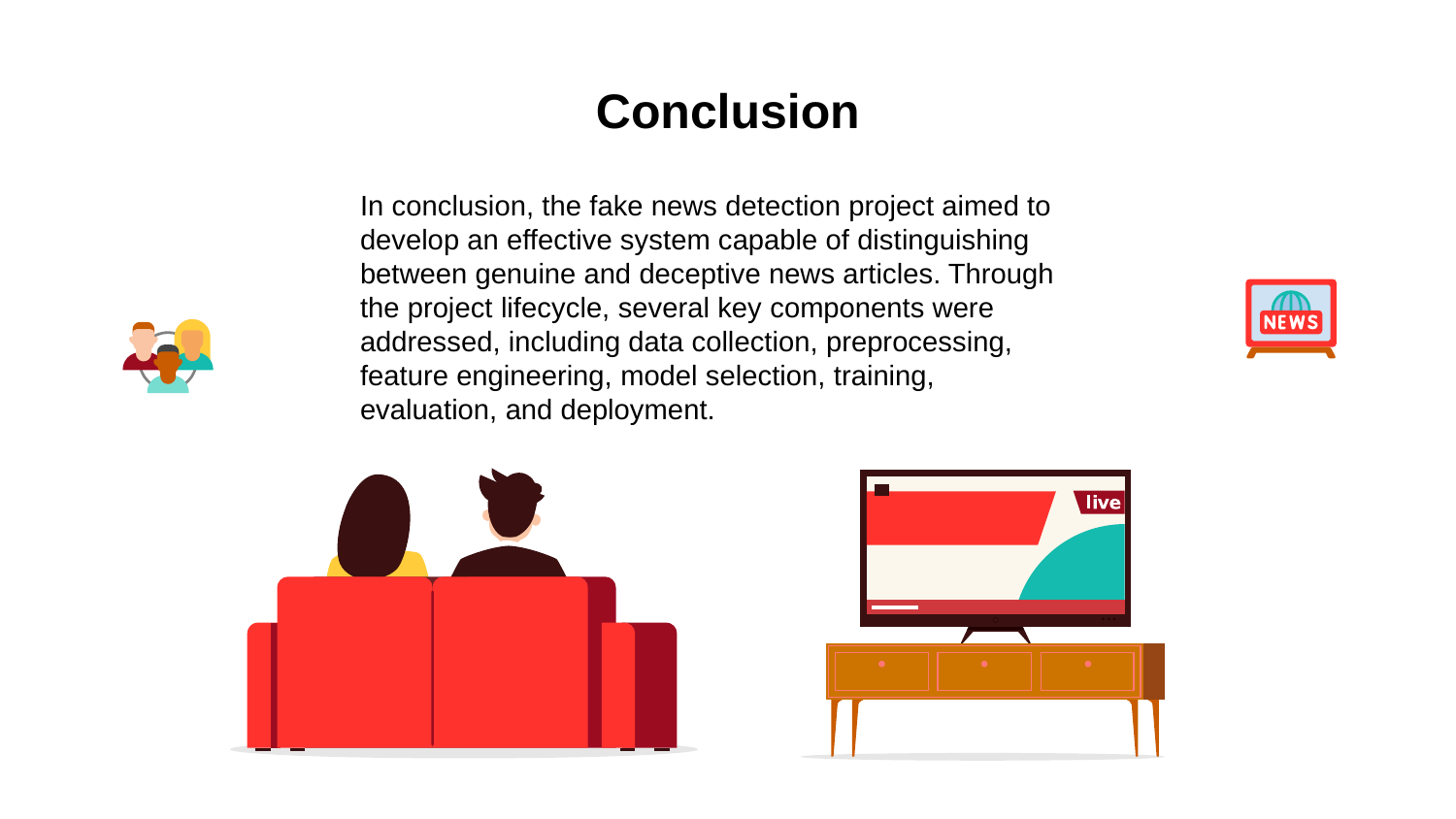

# Conclusion
In conclusion, the fake news detection project aimed to develop an effective system capable of distinguishing between genuine and deceptive news articles. Through the project lifecycle, several key components were addressed, including data collection, preprocessing, feature engineering, model selection, training, evaluation, and deployment.